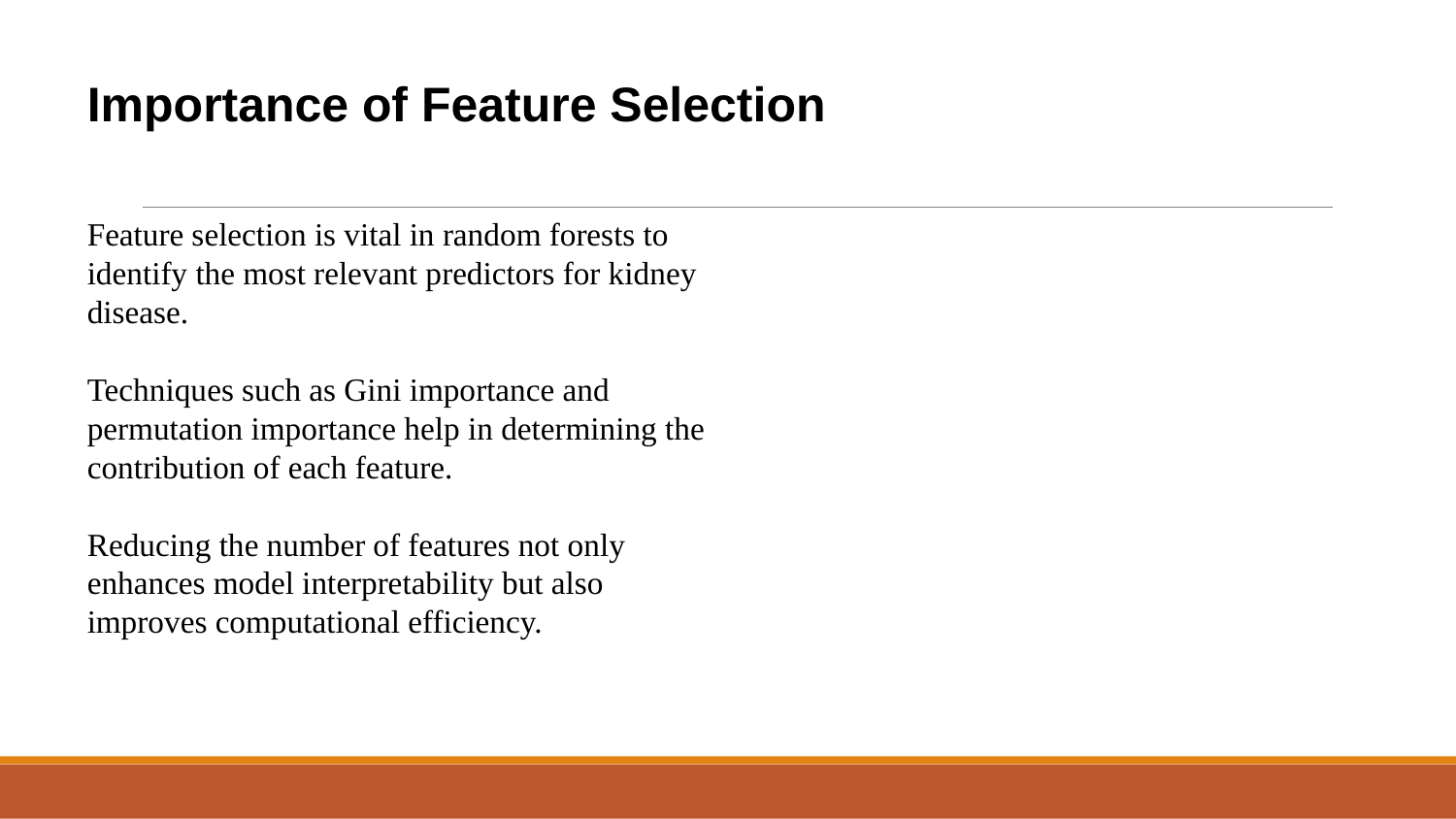

Importance of Feature Selection
Feature selection is vital in random forests to identify the most relevant predictors for kidney disease.

Techniques such as Gini importance and permutation importance help in determining the contribution of each feature.

Reducing the number of features not only enhances model interpretability but also improves computational efficiency.